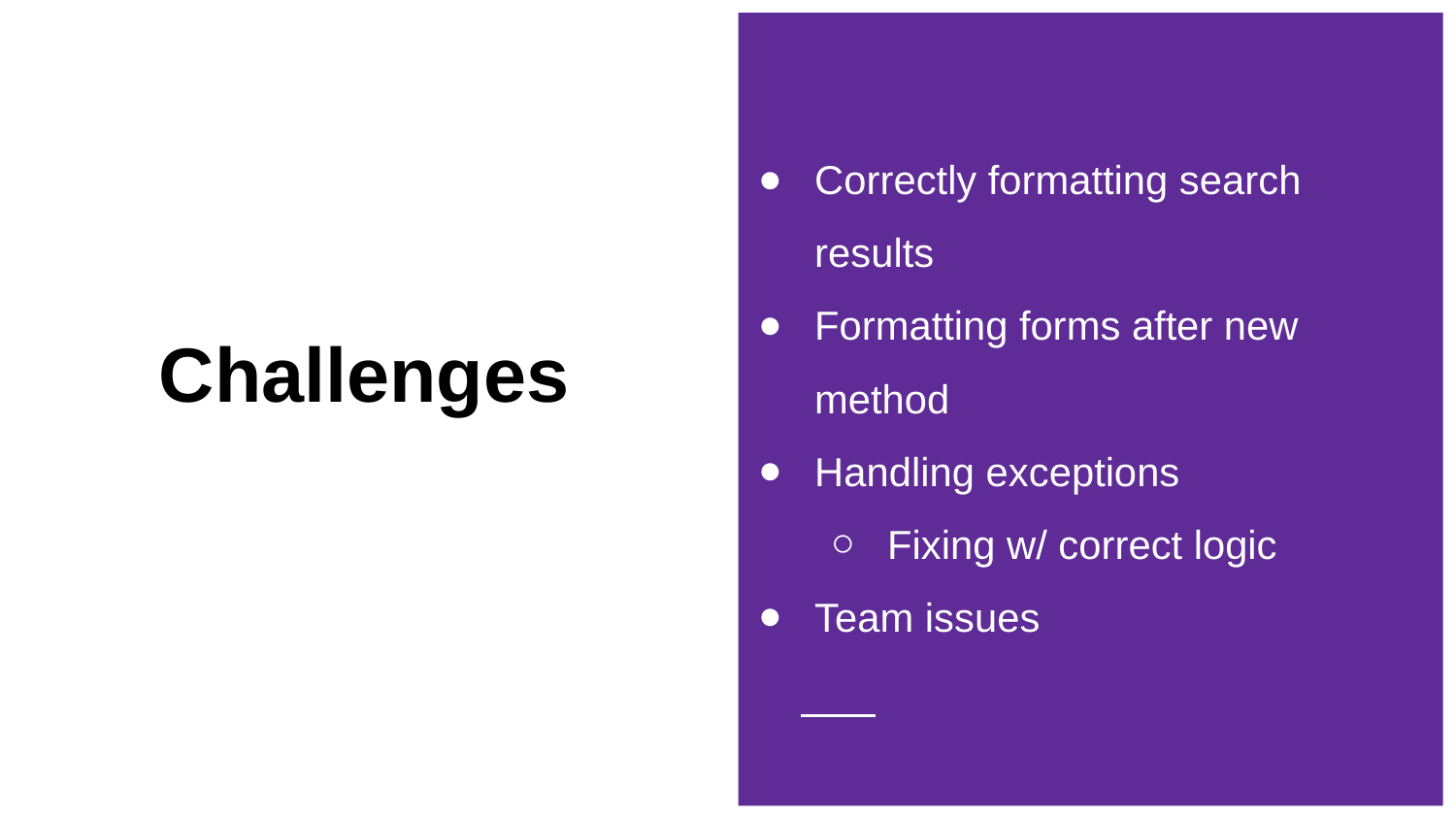

Correctly formatting search results
Formatting forms after new method
Handling exceptions
Fixing w/ correct logic
Team issues

# Challenges